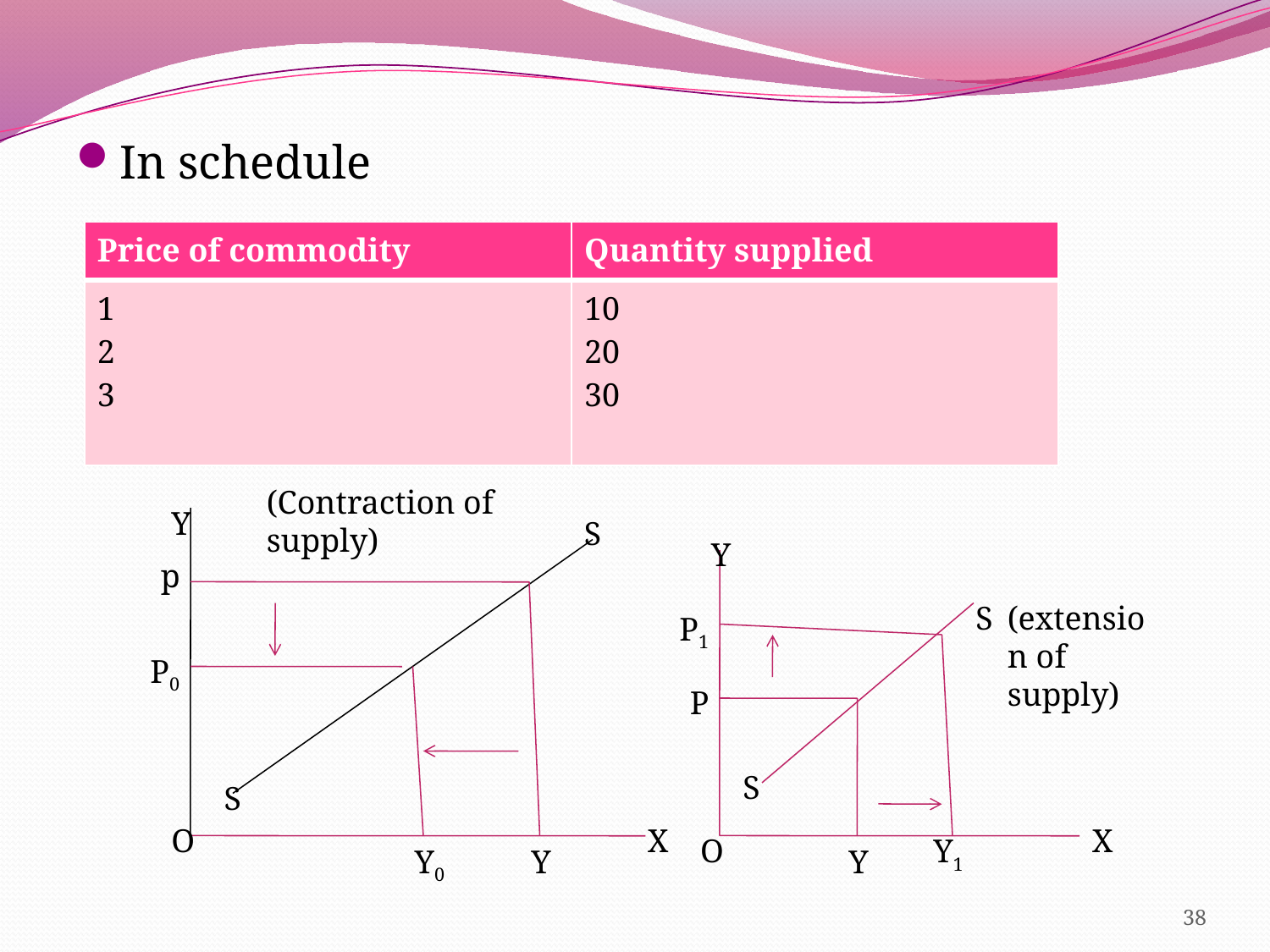

In schedule
| Price of commodity | Quantity supplied |
| --- | --- |
| 1 2 3 | 10 20 30 |
(Contraction of supply)
Y
S
Y
p
S
(extension of   supply)
P1
P0
P
S
S
O
X
X
O
Y1
Y0
Y
Y
38